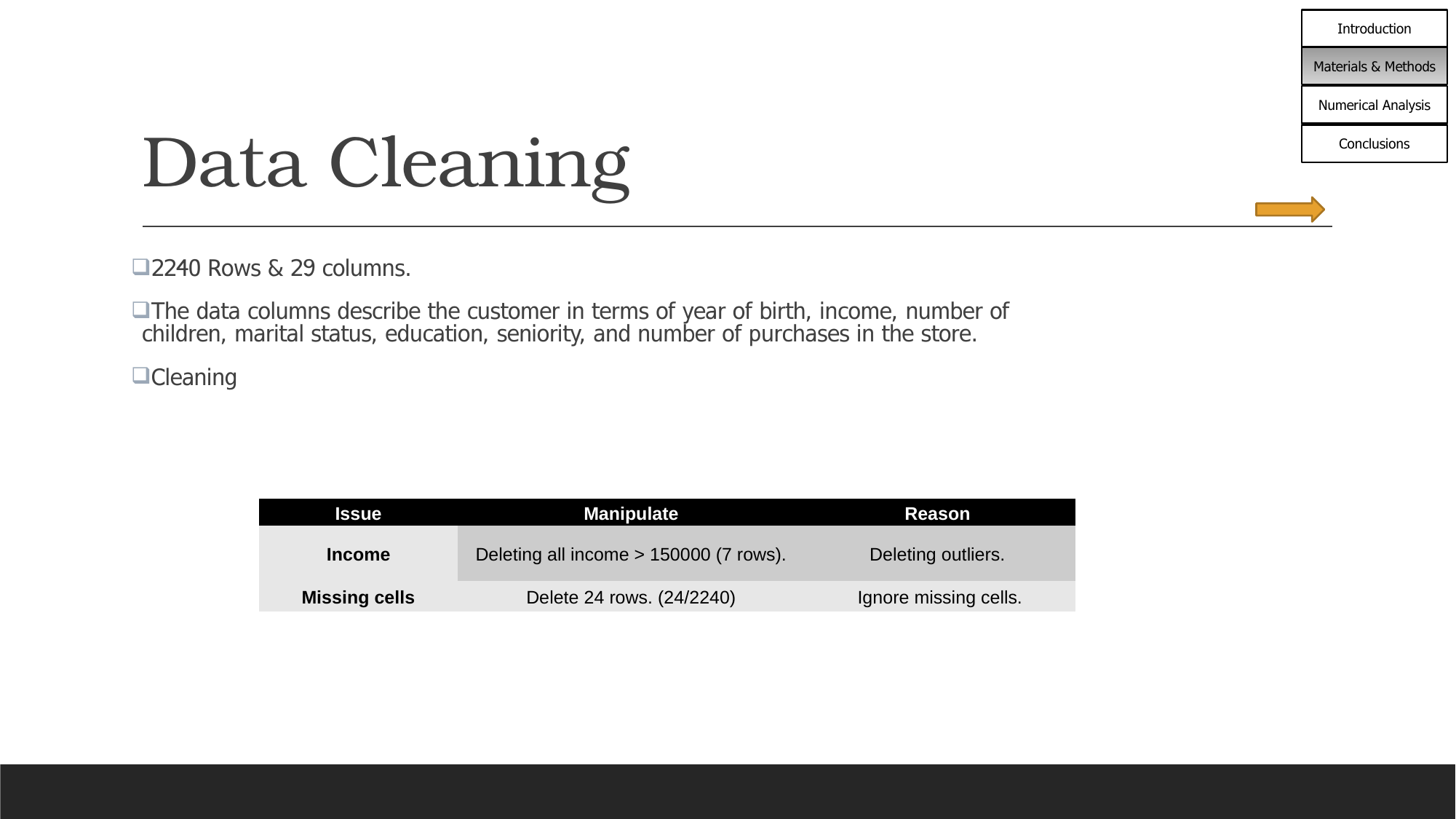

Introduction
Materials & Methods
Numerical Analysis
Conclusions
# Data Cleaning

2240 Rows & 29 columns.
The data columns describe the customer in terms of year of birth, income, number of children, marital status, education, seniority, and number of purchases in the store.
Cleaning

| Issue | Manipulate | Reason |
| --- | --- | --- |
| Income | Deleting all income > 150000 (7 rows). | Deleting outliers. |
| Missing cells | Delete 24 rows. (24/2240) | Ignore missing cells. |